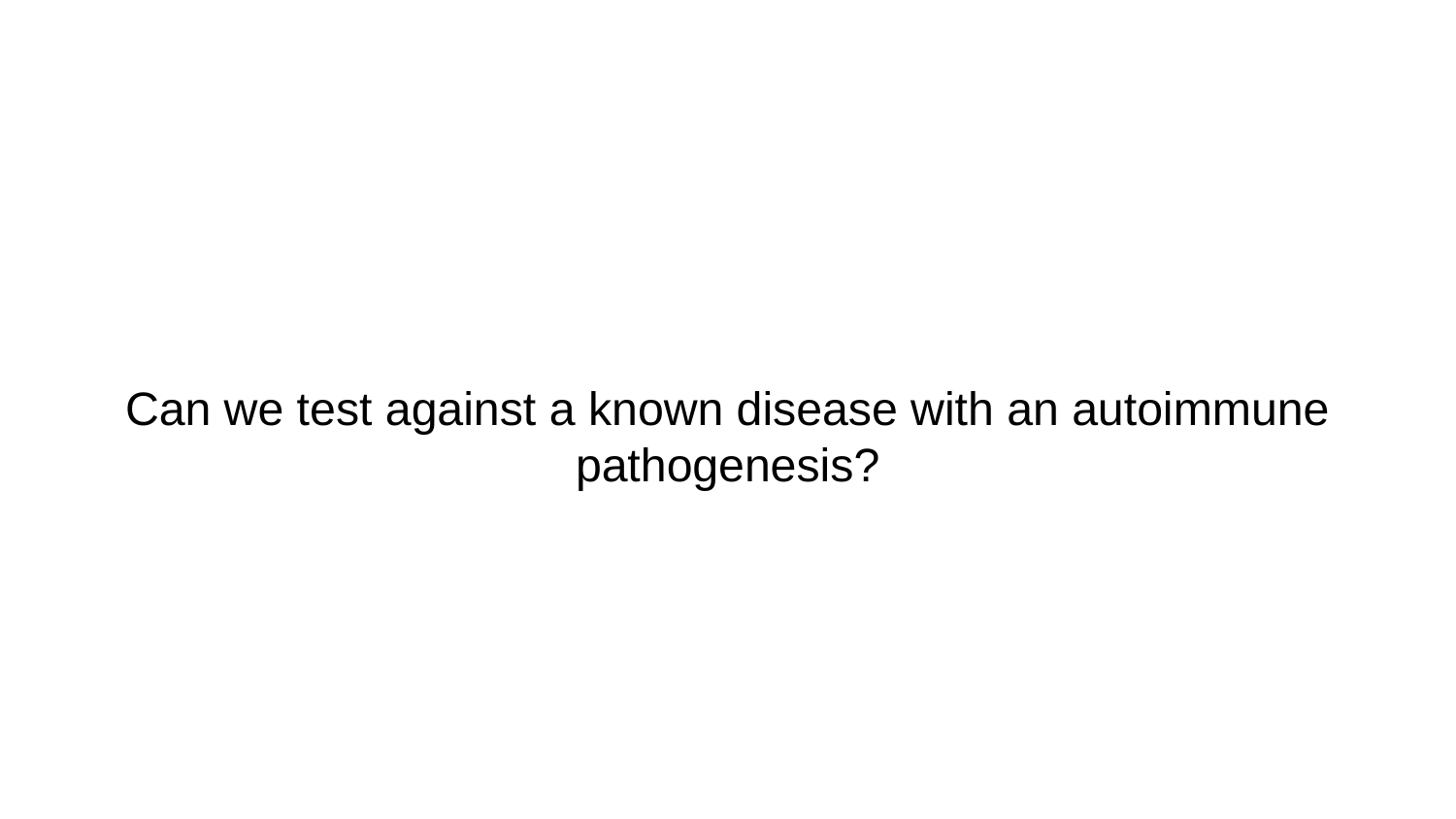

# Can we test against a known disease with an autoimmune pathogenesis?